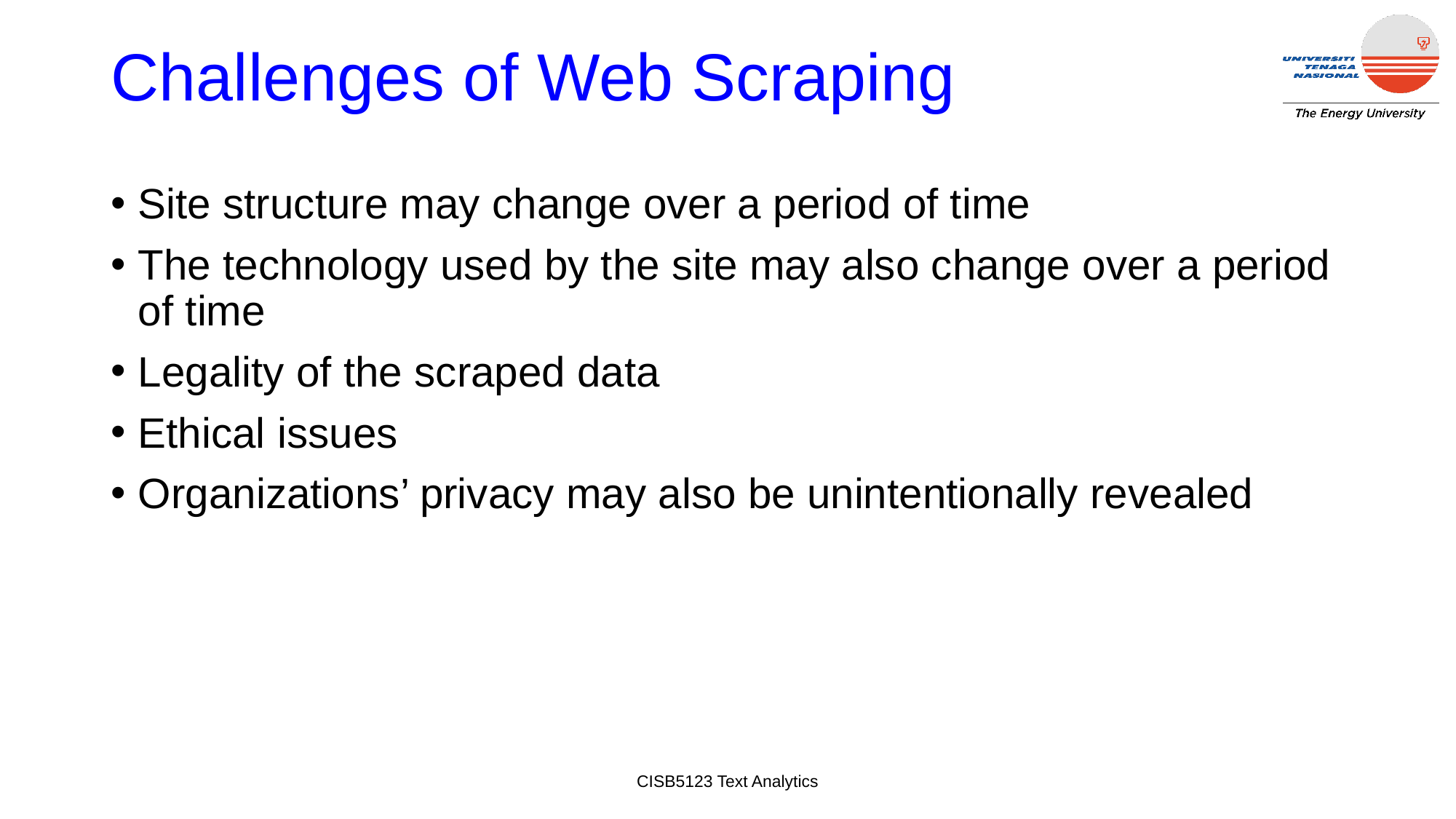

# Challenges of Web Scraping
Site structure may change over a period of time
The technology used by the site may also change over a period of time
Legality of the scraped data
Ethical issues
Organizations’ privacy may also be unintentionally revealed
CISB5123 Text Analytics